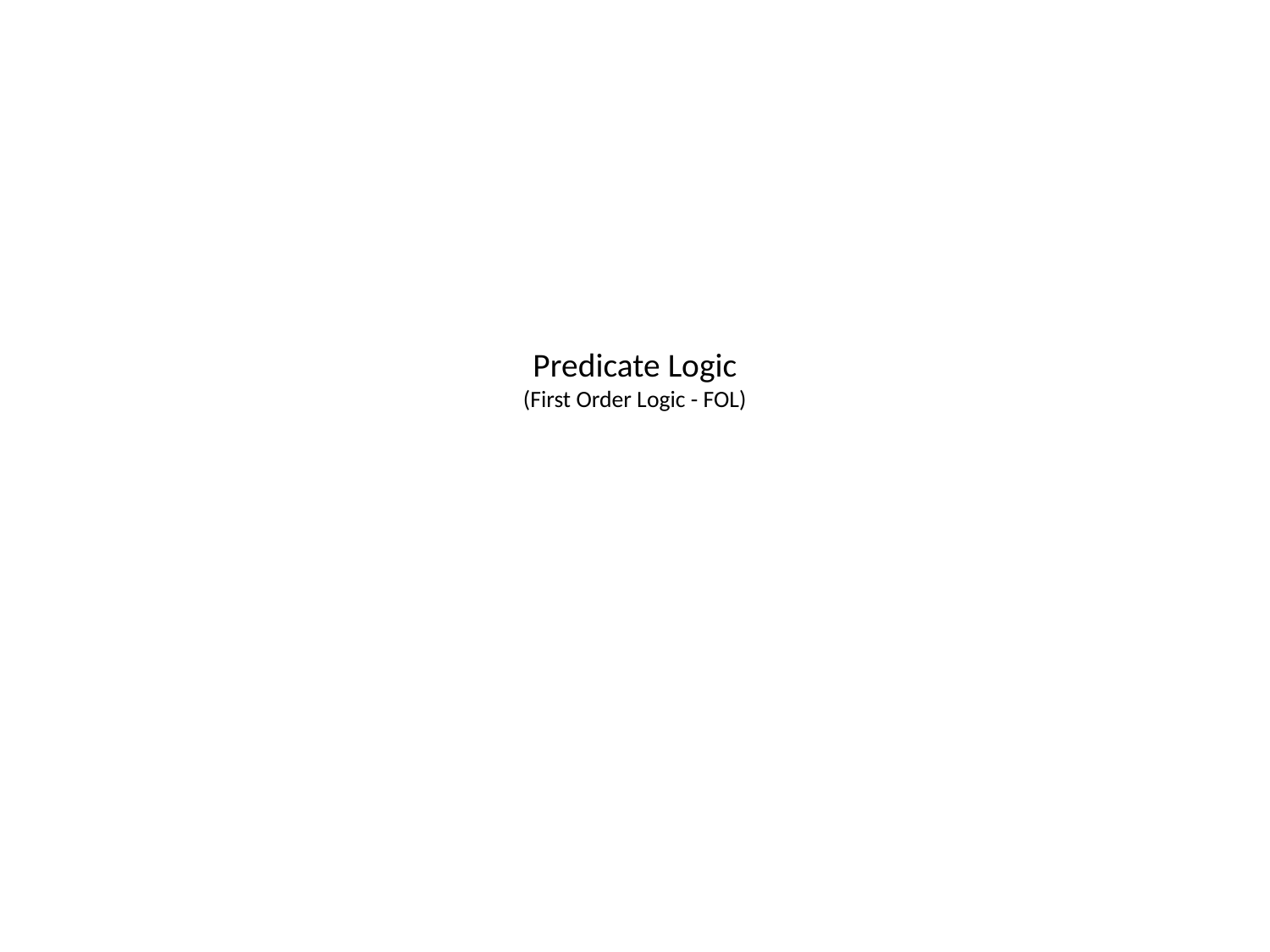

# Predicate Logic (First Order Logic - FOL)